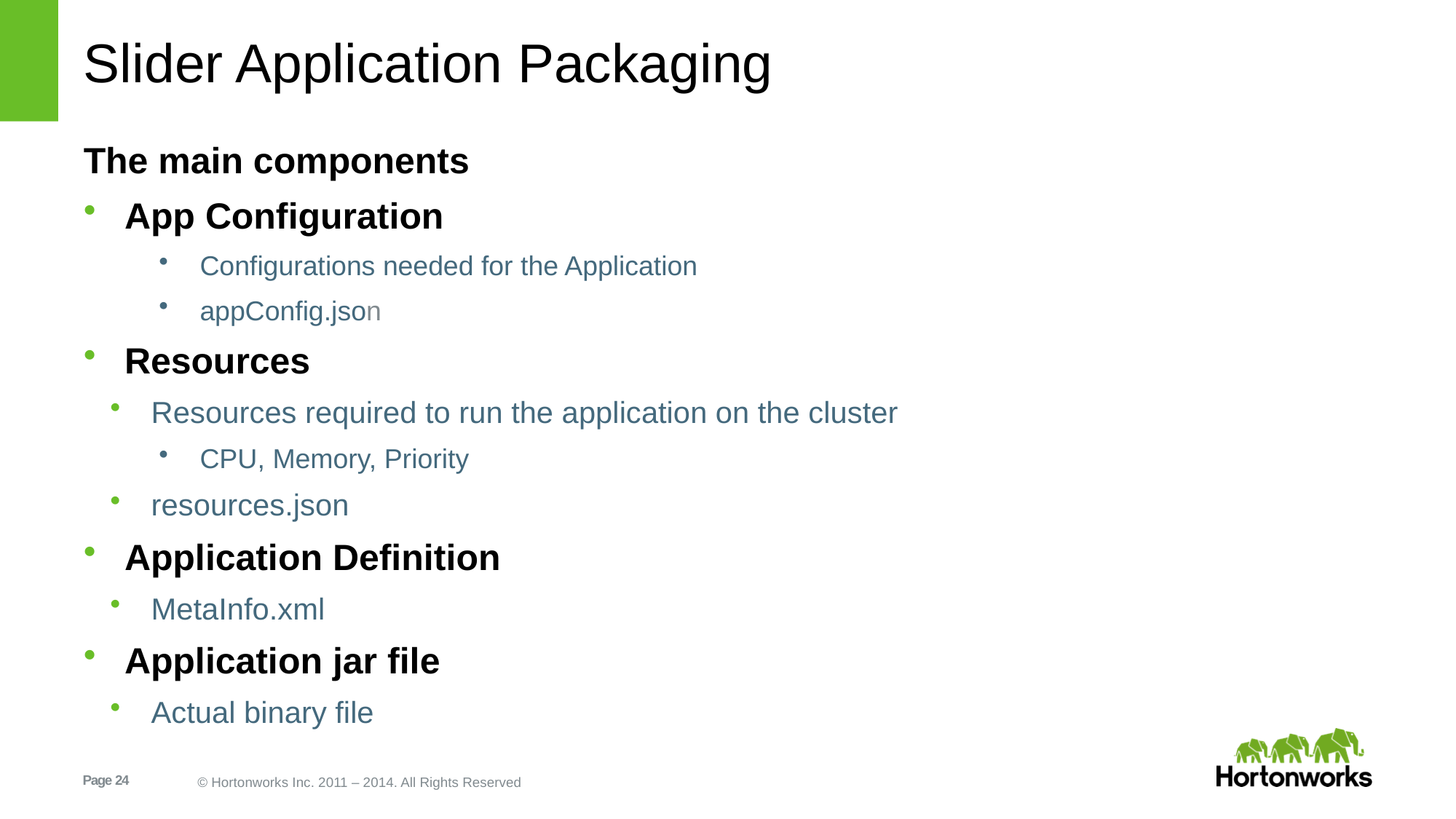

# Slider Application Packaging
The main components
App Configuration
Configurations needed for the Application
appConfig.json
Resources
Resources required to run the application on the cluster
CPU, Memory, Priority
resources.json
Application Definition
MetaInfo.xml
Application jar file
Actual binary file